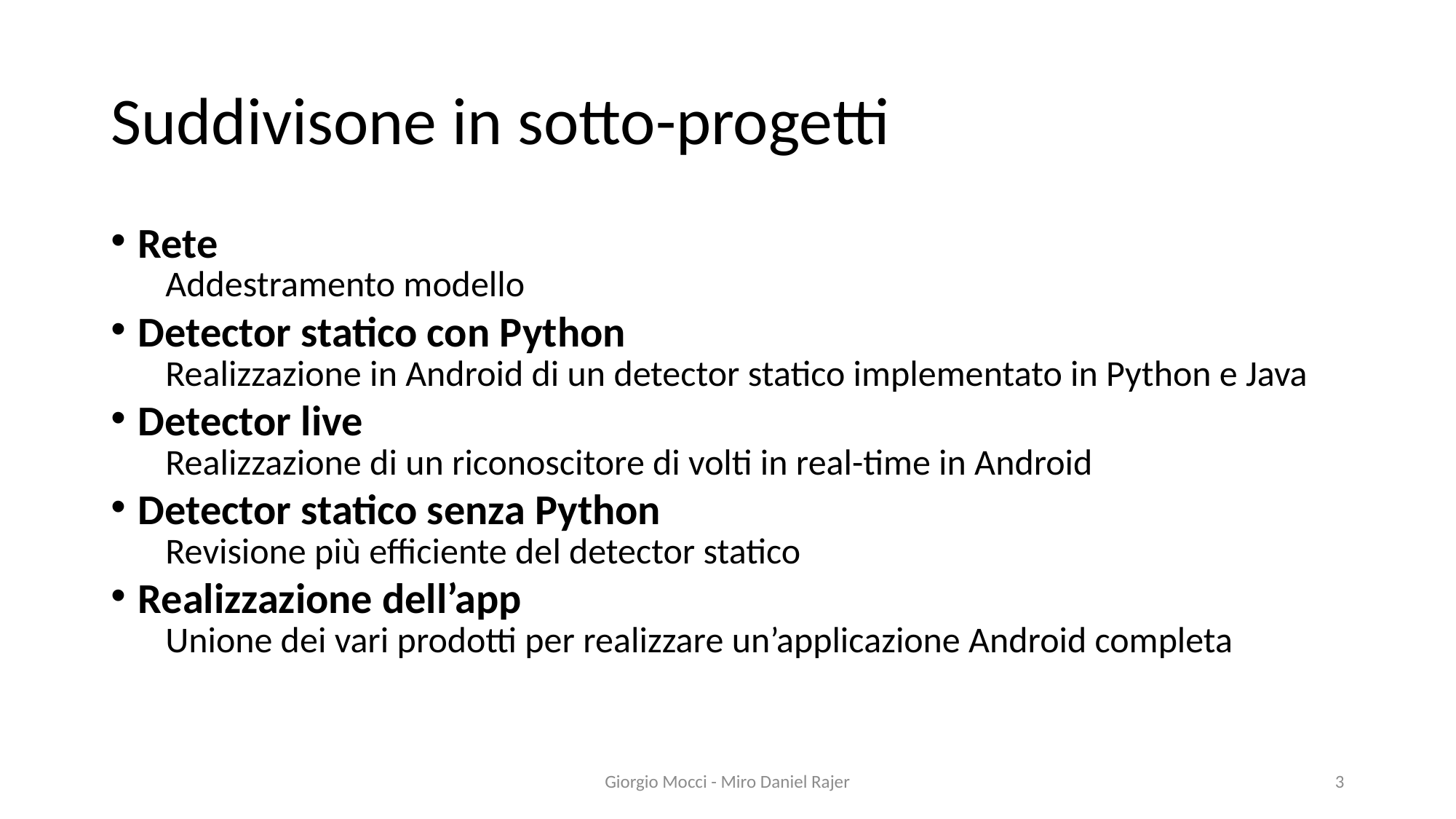

# Suddivisone in sotto-progetti
Rete
Addestramento modello
Detector statico con Python
Realizzazione in Android di un detector statico implementato in Python e Java
Detector live
Realizzazione di un riconoscitore di volti in real-time in Android
Detector statico senza Python
Revisione più efficiente del detector statico
Realizzazione dell’app
Unione dei vari prodotti per realizzare un’applicazione Android completa
Giorgio Mocci - Miro Daniel Rajer
3